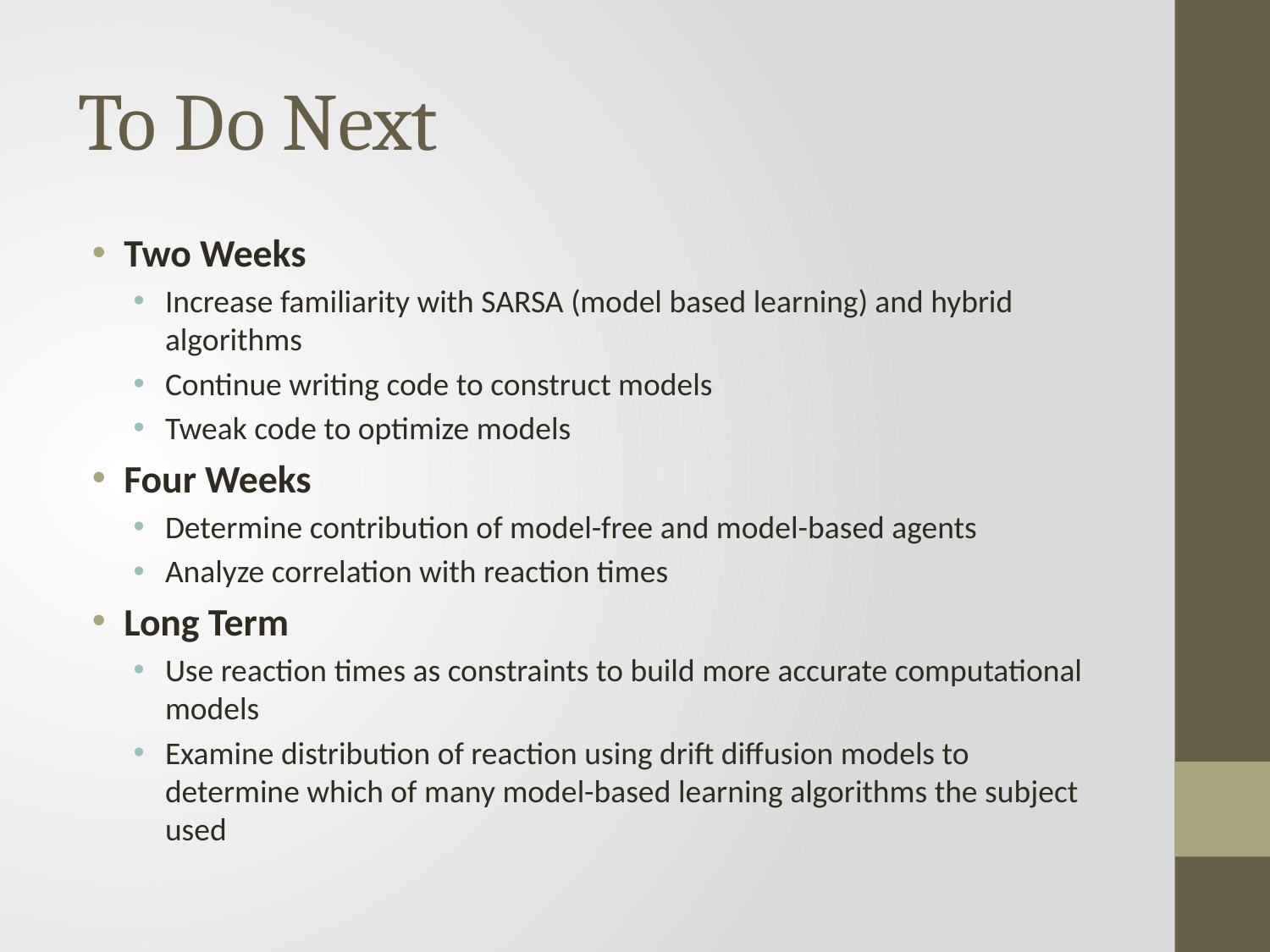

# To Do Next
Two Weeks
Increase familiarity with SARSA (model based learning) and hybrid algorithms
Continue writing code to construct models
Tweak code to optimize models
Four Weeks
Determine contribution of model-free and model-based agents
Analyze correlation with reaction times
Long Term
Use reaction times as constraints to build more accurate computational models
Examine distribution of reaction using drift diffusion models to determine which of many model-based learning algorithms the subject used